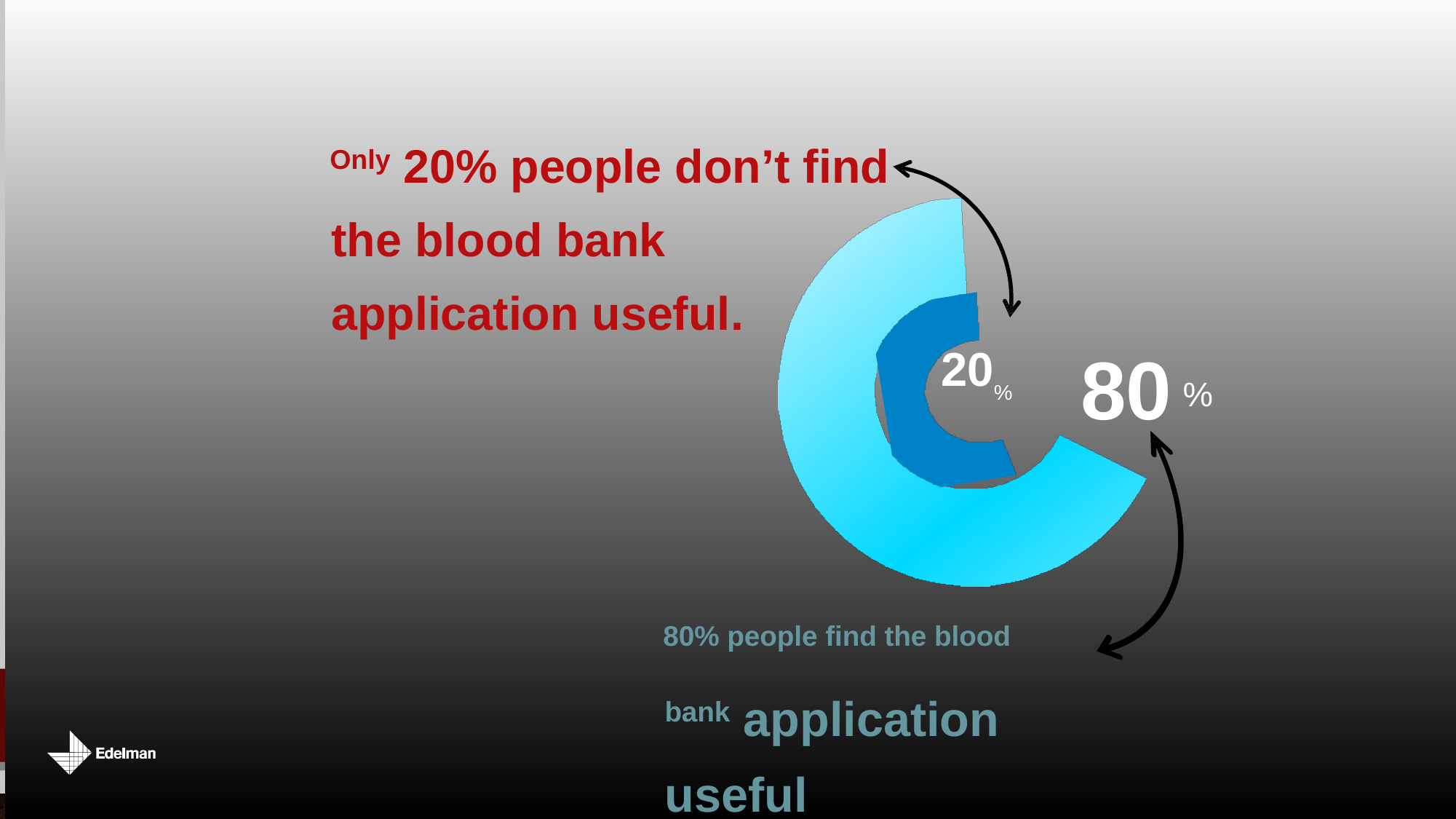

Only 20% people don’t find the blood bank application useful.

80

20%
%

80% people find the blood bank application useful